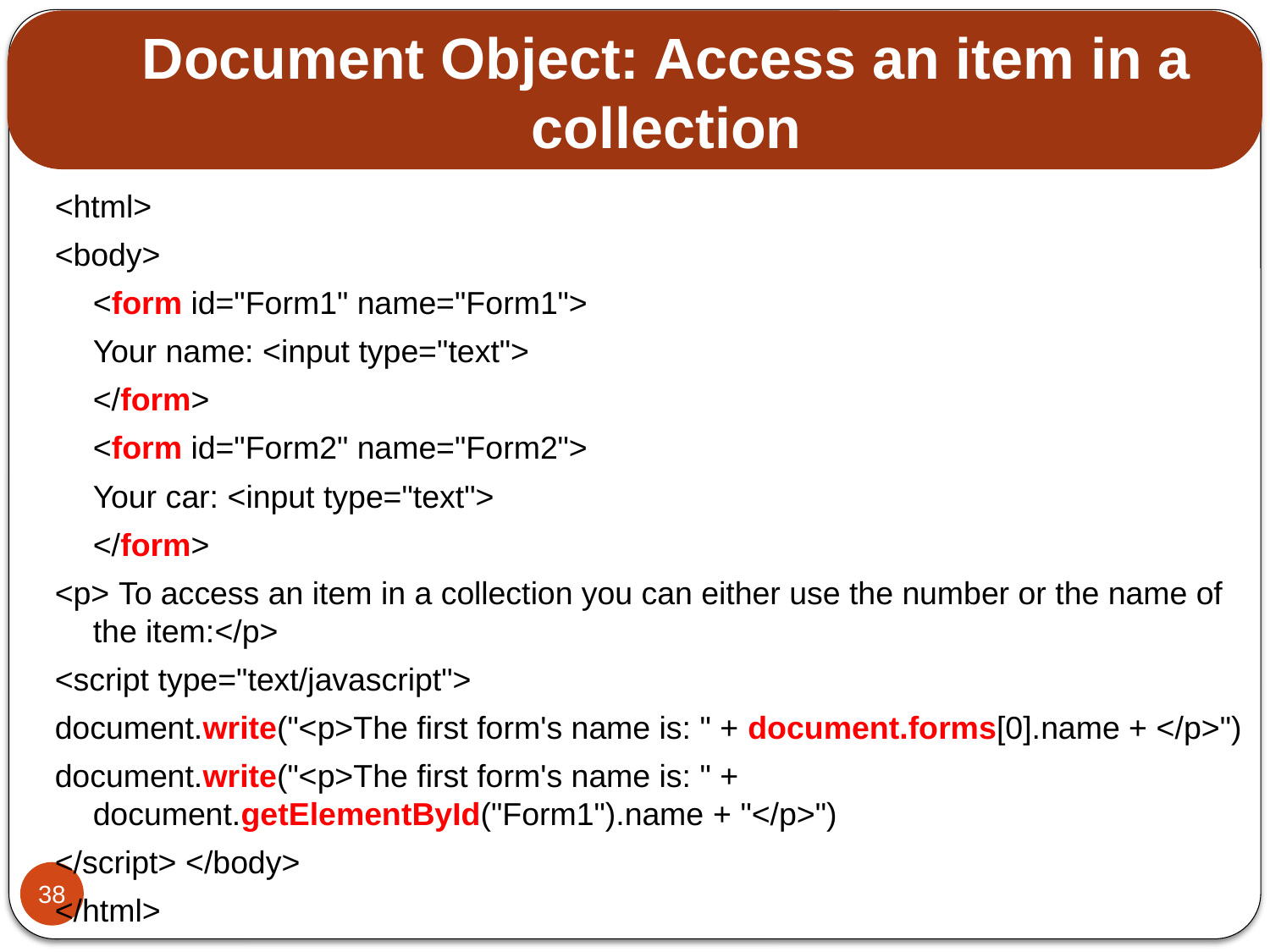

# Document Object: Access an item in a collection
<html>
<body>
	<form id="Form1" name="Form1">
	Your name: <input type="text">
	</form>
	<form id="Form2" name="Form2">
	Your car: <input type="text">
	</form>
<p> To access an item in a collection you can either use the number or the name of the item:</p>
<script type="text/javascript">
document.write("<p>The first form's name is: " + document.forms[0].name + </p>")
document.write("<p>The first form's name is: " +  document.getElementById("Form1").name + "</p>")
</script> </body>
</html>
38